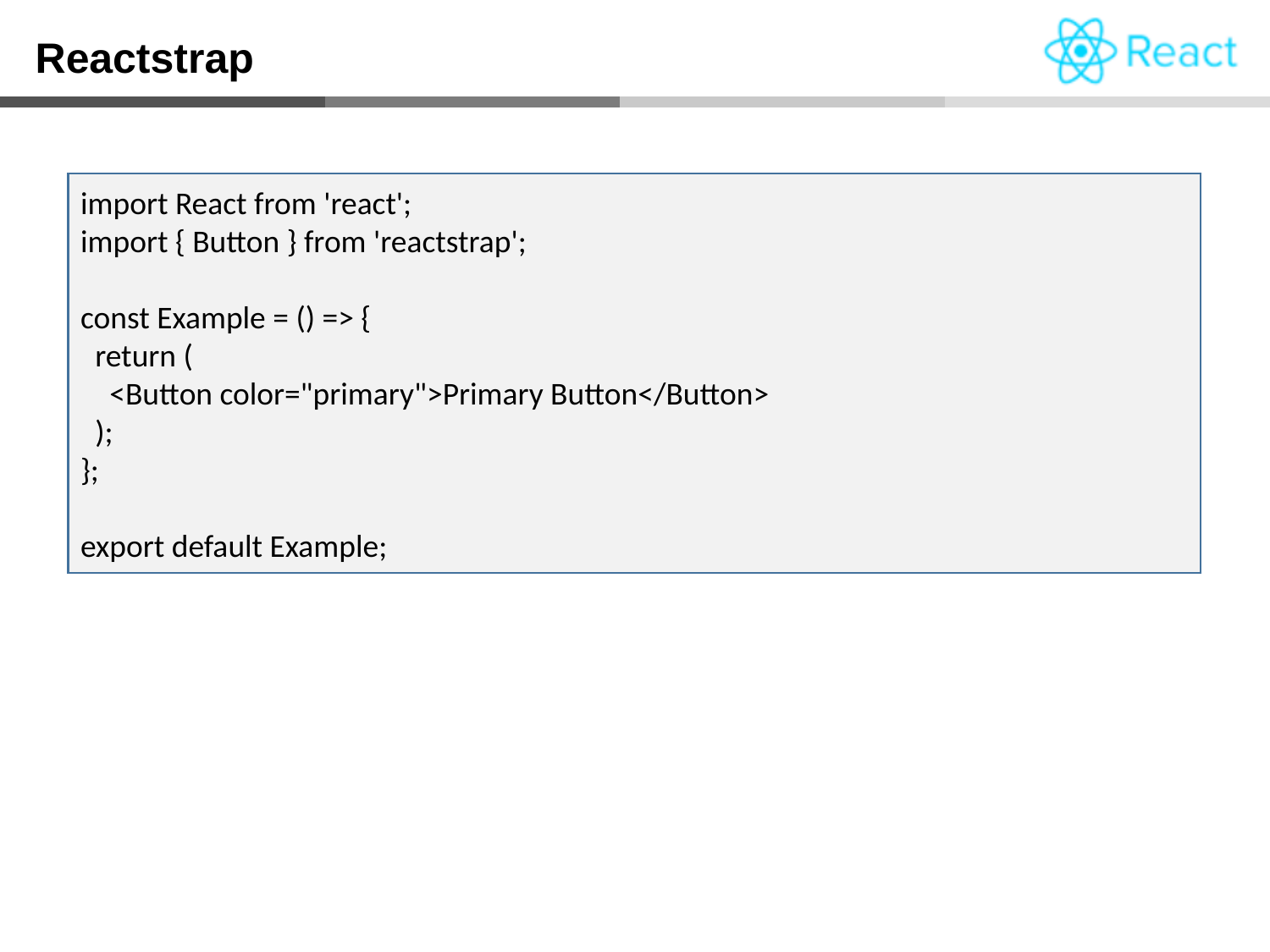

Reactstrap
import React from 'react';
import { Button } from 'reactstrap';

const Example = () => {
  return (
    <Button color="primary">Primary Button</Button>
  );
};

export default Example;